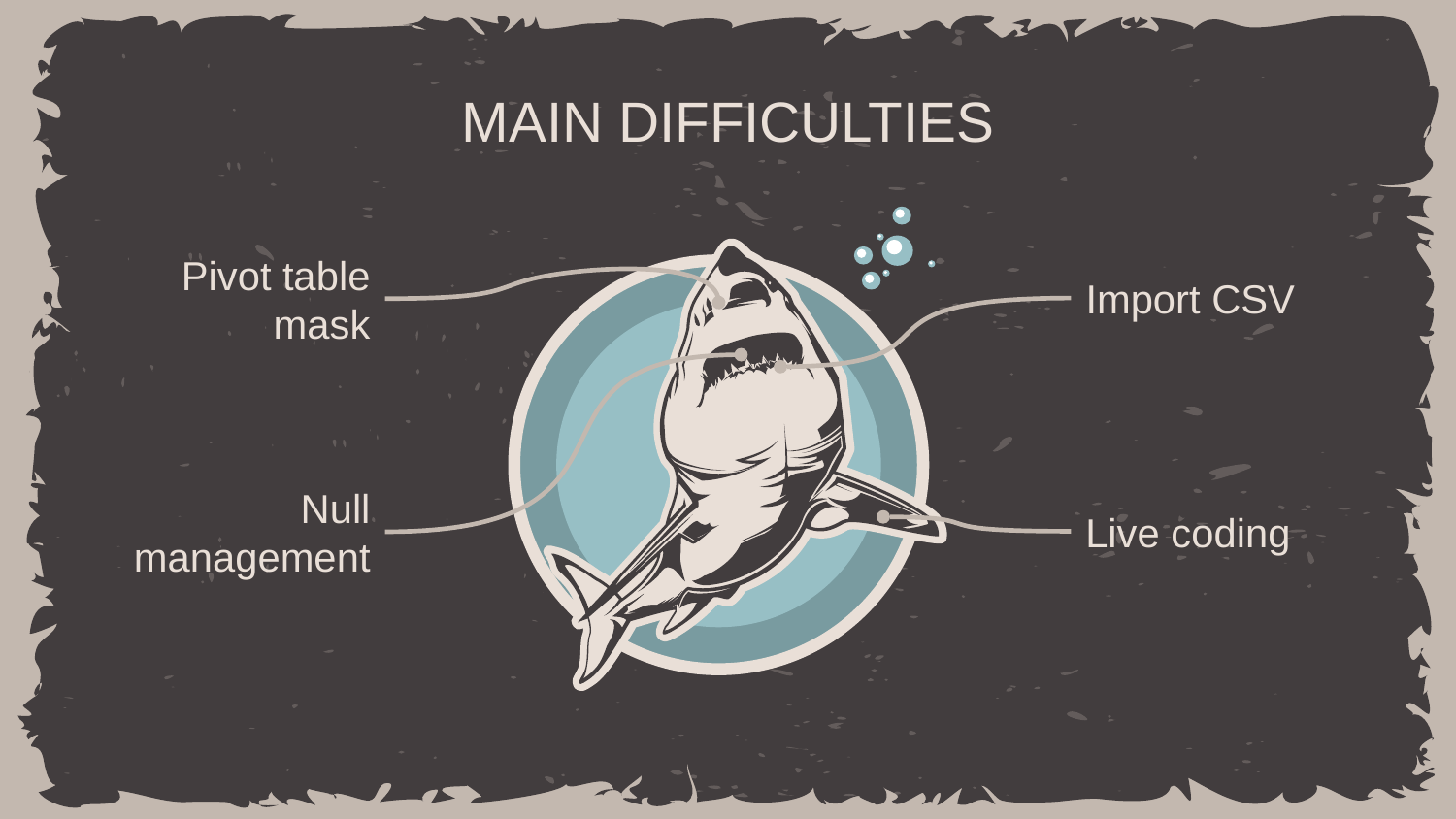

# MAIN DIFFICULTIES

Import CSV
Pivot table mask
Live coding
Null management